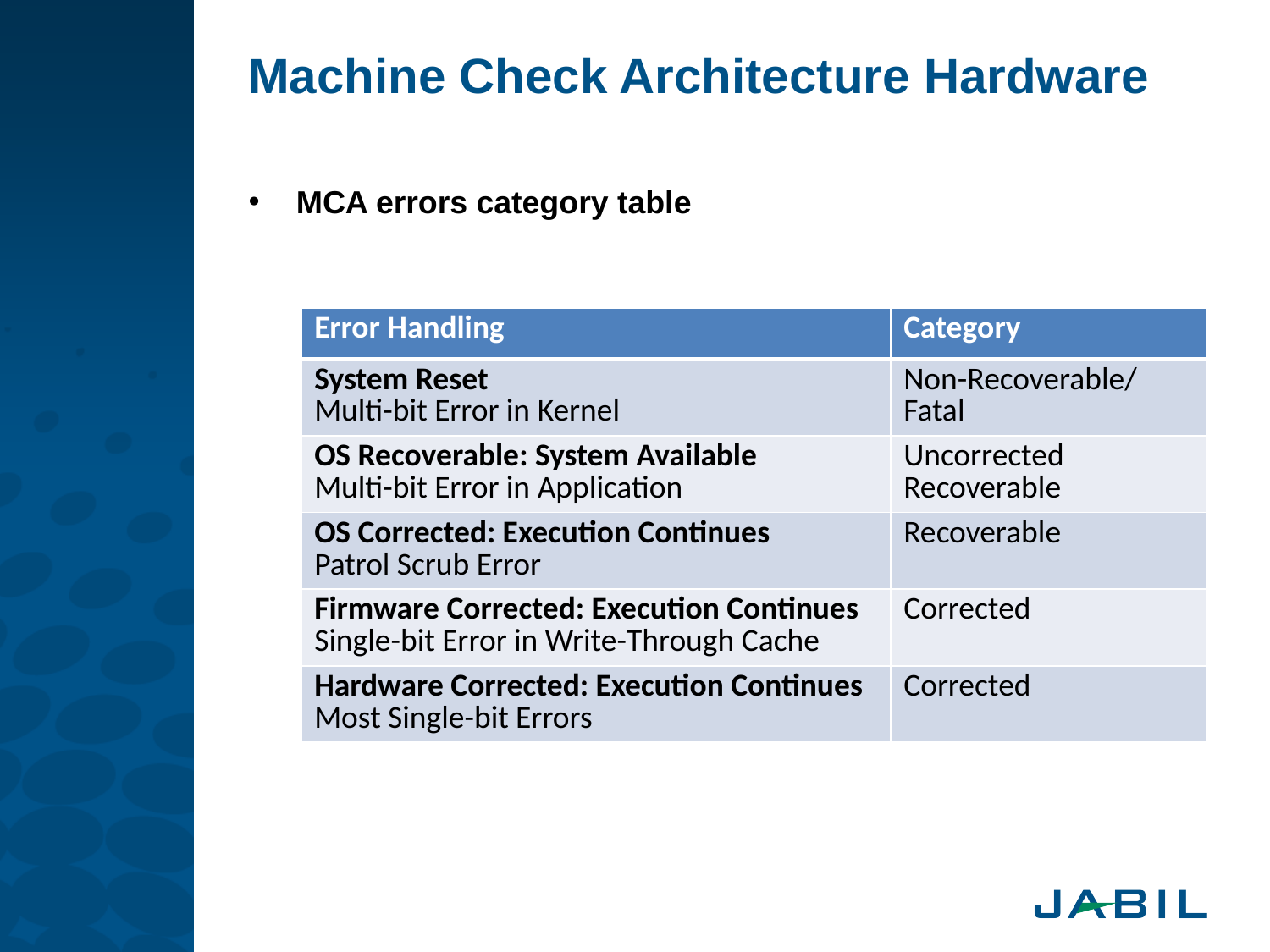

# Machine Check Architecture Hardware
MCA errors category table
| Error Handling | Category |
| --- | --- |
| System Reset Multi-bit Error in Kernel | Non-Recoverable/Fatal |
| OS Recoverable: System Available Multi-bit Error in Application | Uncorrected Recoverable |
| OS Corrected: Execution Continues Patrol Scrub Error | Recoverable |
| Firmware Corrected: Execution Continues Single-bit Error in Write-Through Cache | Corrected |
| Hardware Corrected: Execution Continues Most Single-bit Errors | Corrected |